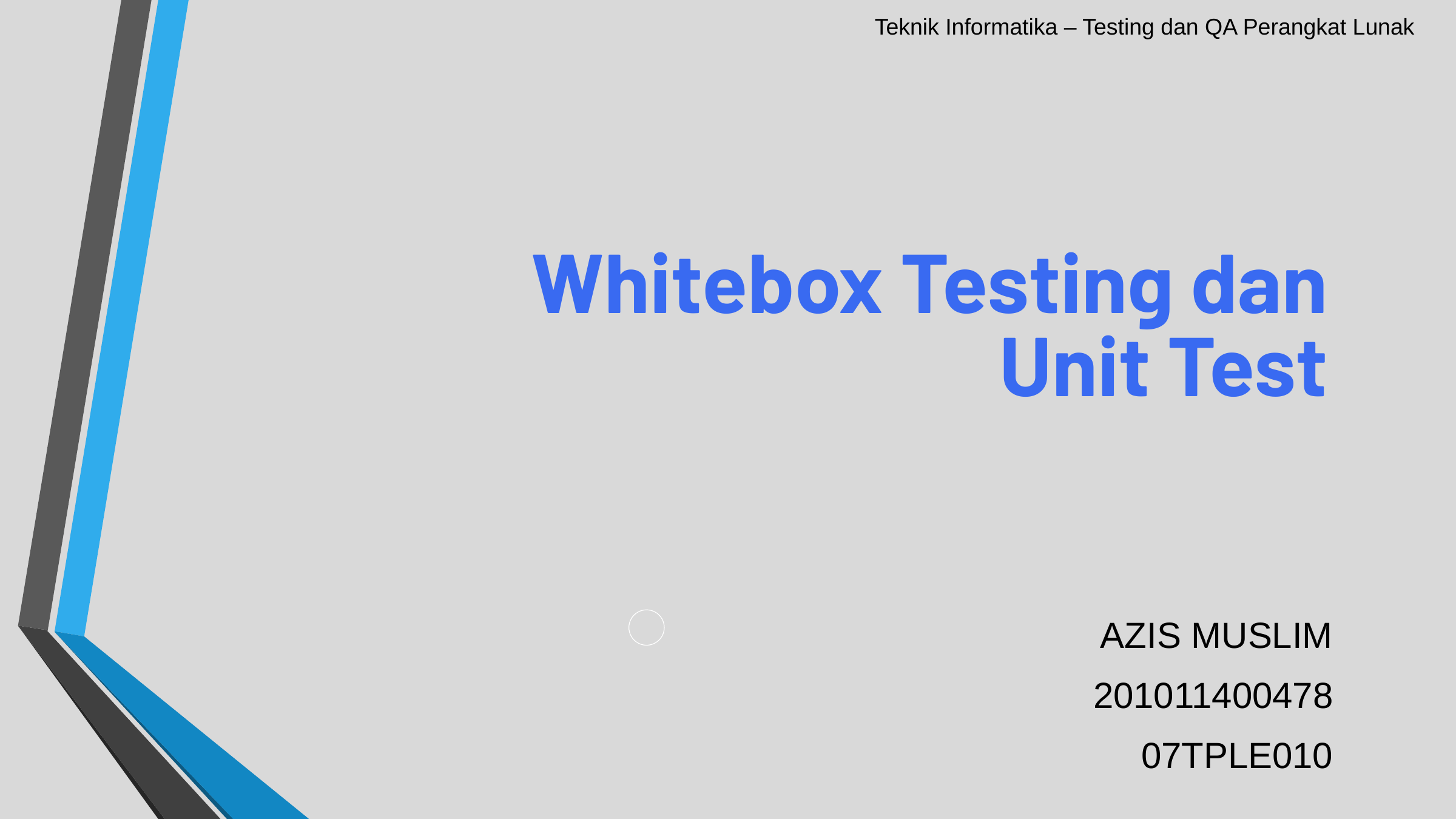

Teknik Informatika – Testing dan QA Perangkat Lunak
Whitebox Testing dan
 Unit Test
AZIS MUSLIM
201011400478
07TPLE010